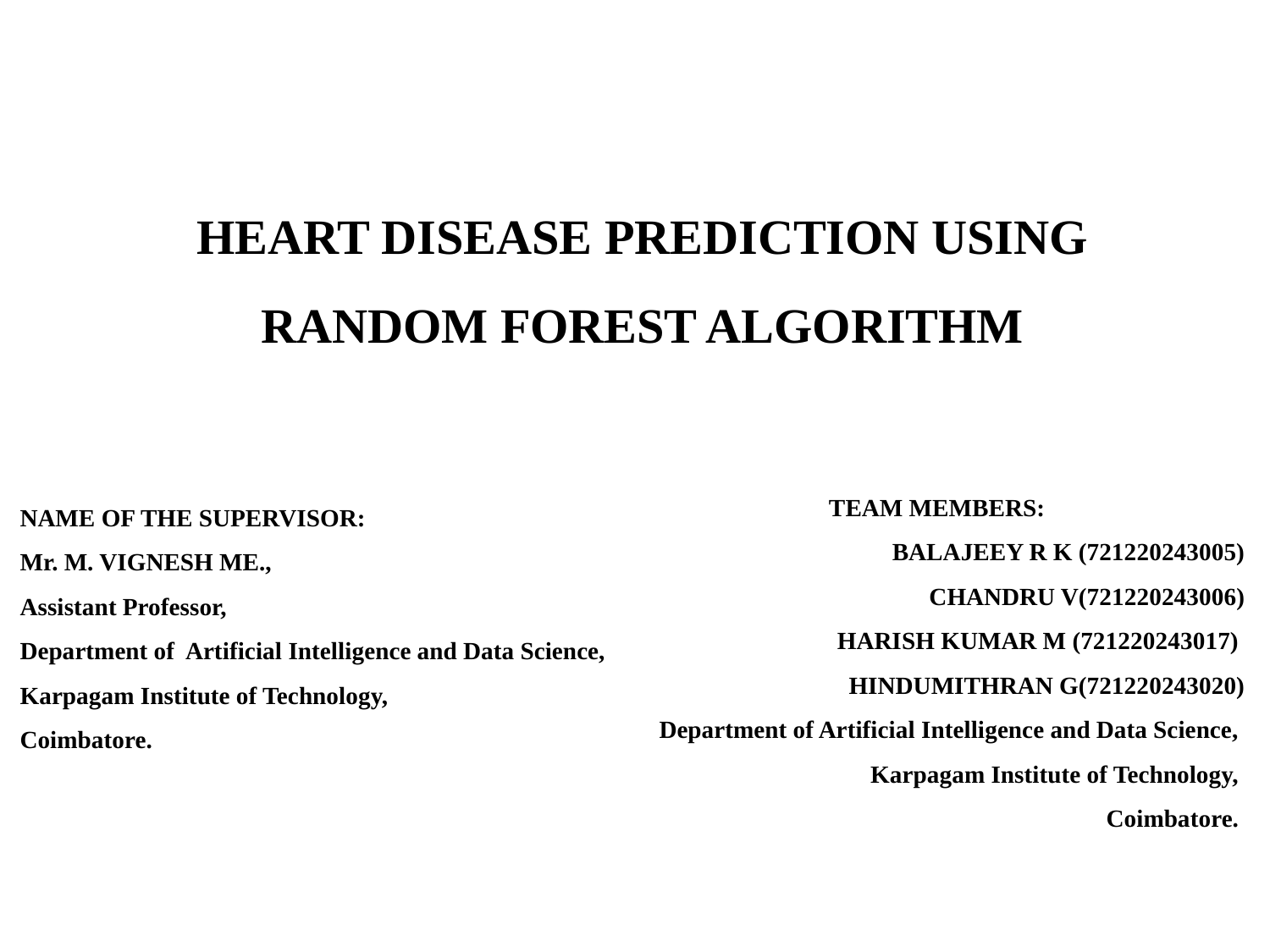

# HEART DISEASE PREDICTION USING RANDOM FOREST ALGORITHM
TEAM MEMBERS:
BALAJEEY R K (721220243005)
 CHANDRU V(721220243006)
HARISH KUMAR M (721220243017)
 HINDUMITHRAN G(721220243020)
Department of Artificial Intelligence and Data Science,
Karpagam Institute of Technology,
Coimbatore.

NAME OF THE SUPERVISOR:
Mr. M. VIGNESH ME.,
Assistant Professor,
Department of  Artificial Intelligence and Data Science,
Karpagam Institute of Technology,
Coimbatore.